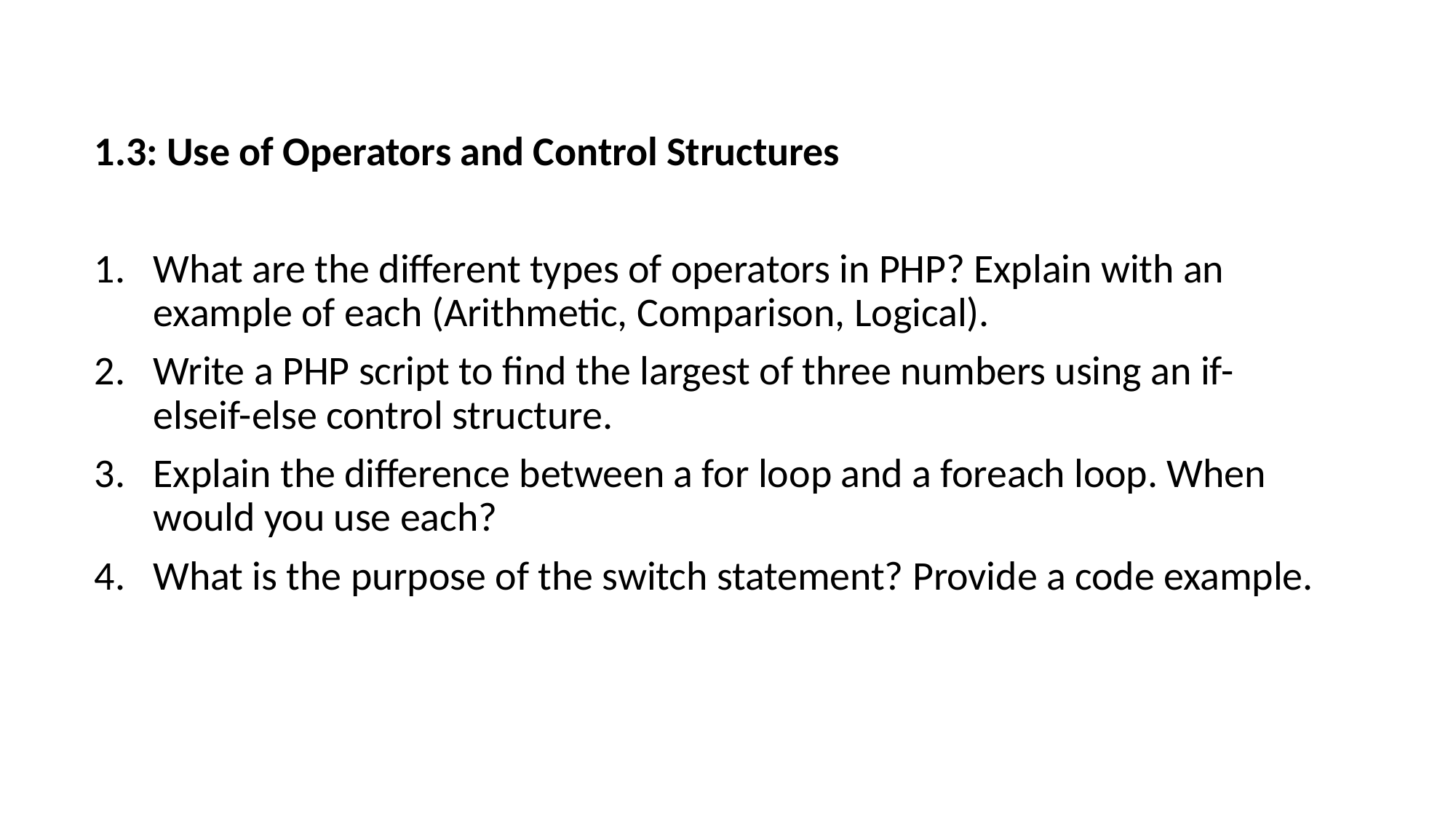

1.3: Use of Operators and Control Structures

What are the different types of operators in PHP? Explain with an example of each (Arithmetic, Comparison, Logical).
Write a PHP script to find the largest of three numbers using an if-elseif-else control structure.
Explain the difference between a for loop and a foreach loop. When would you use each?
What is the purpose of the switch statement? Provide a code example.